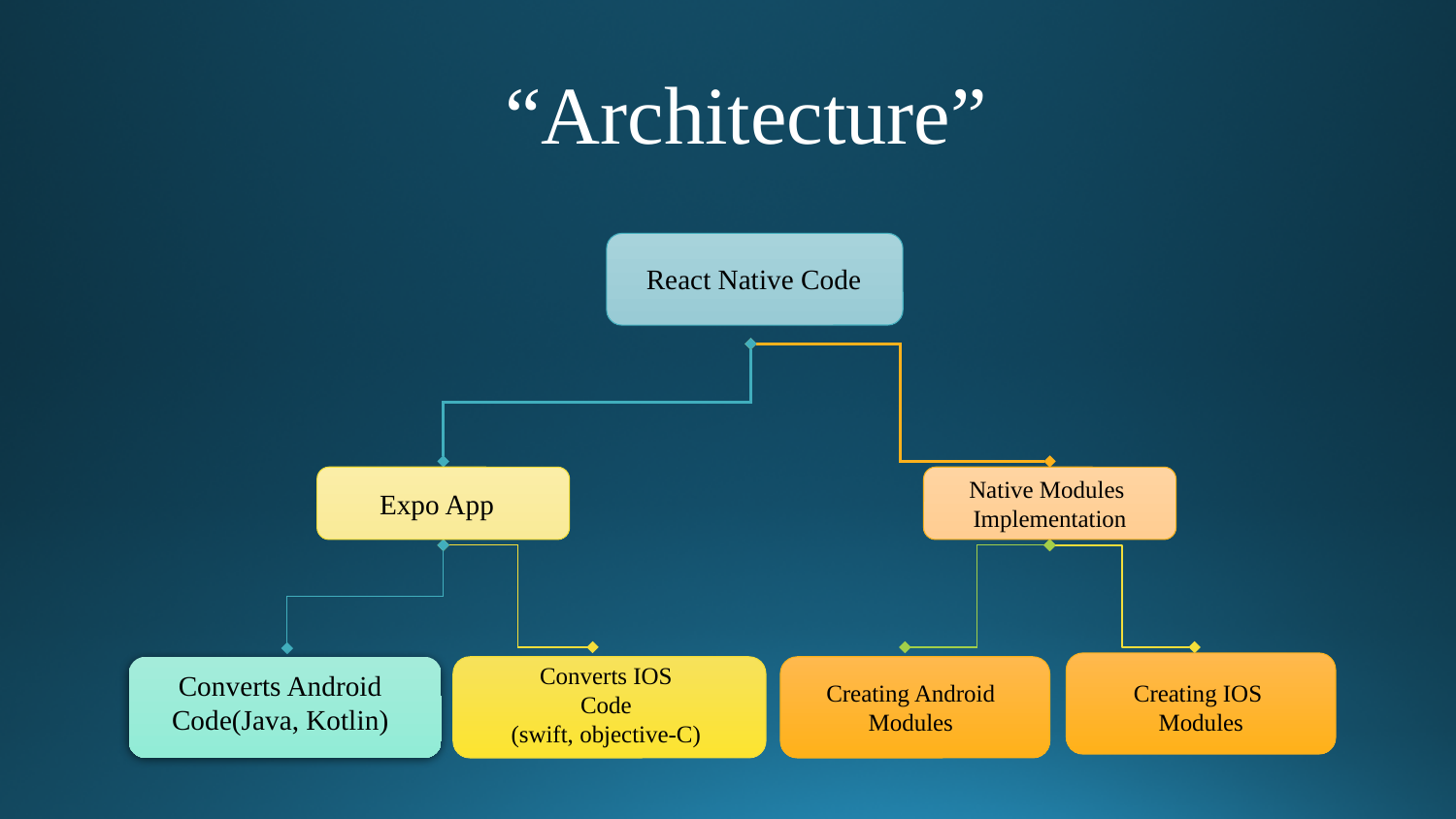

“Architecture”

React Native Code
Expo App
Native Modules
Implementation

Expo App

Converts Android Code(Java, Kotlin)
Converts IOS
Code
(swift, objective-C)
Creating Android
Modules
Creating IOS
Modules